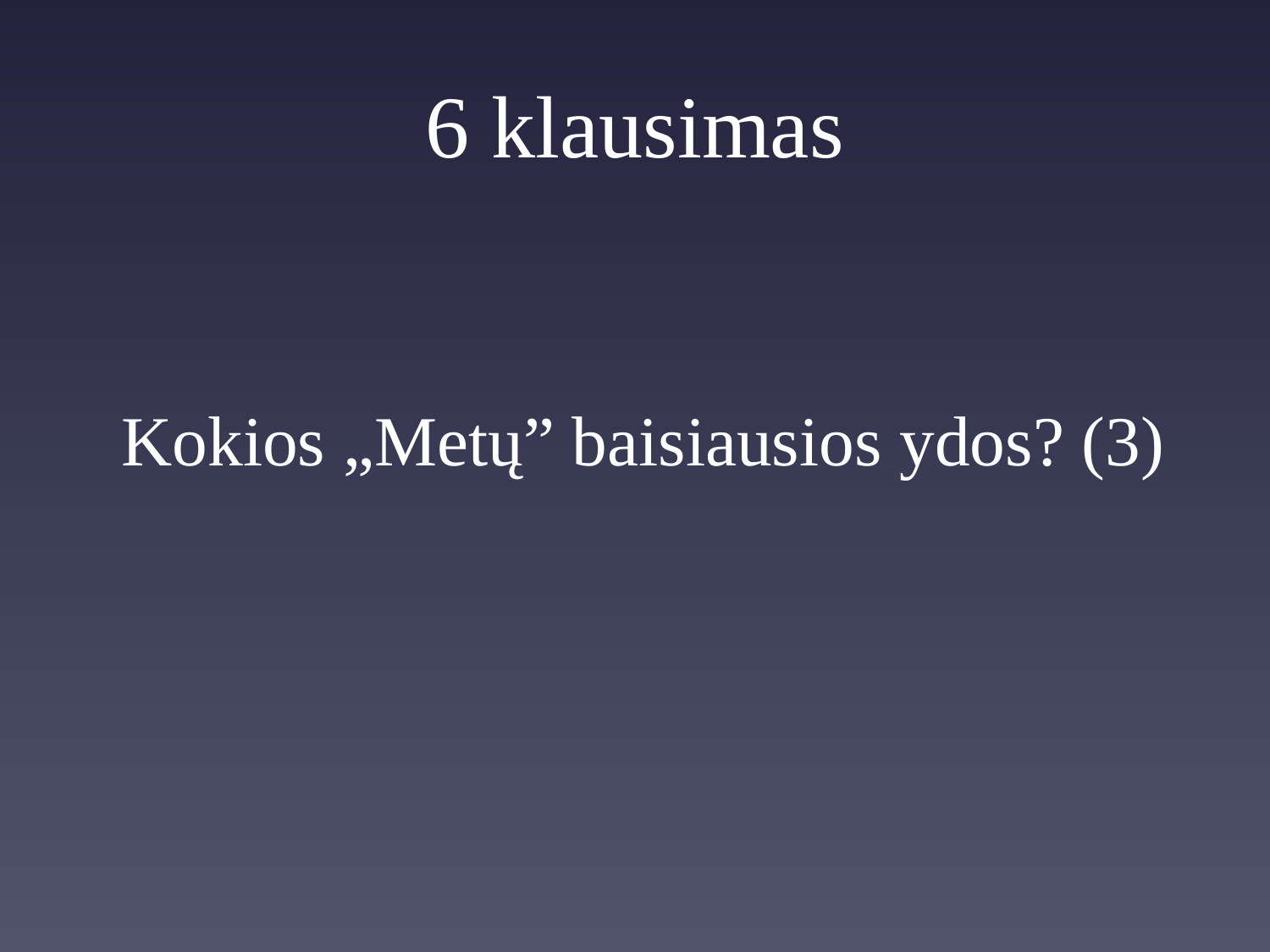

# 6 klausimas
Kokios „Metų” baisiausios ydos? (3)